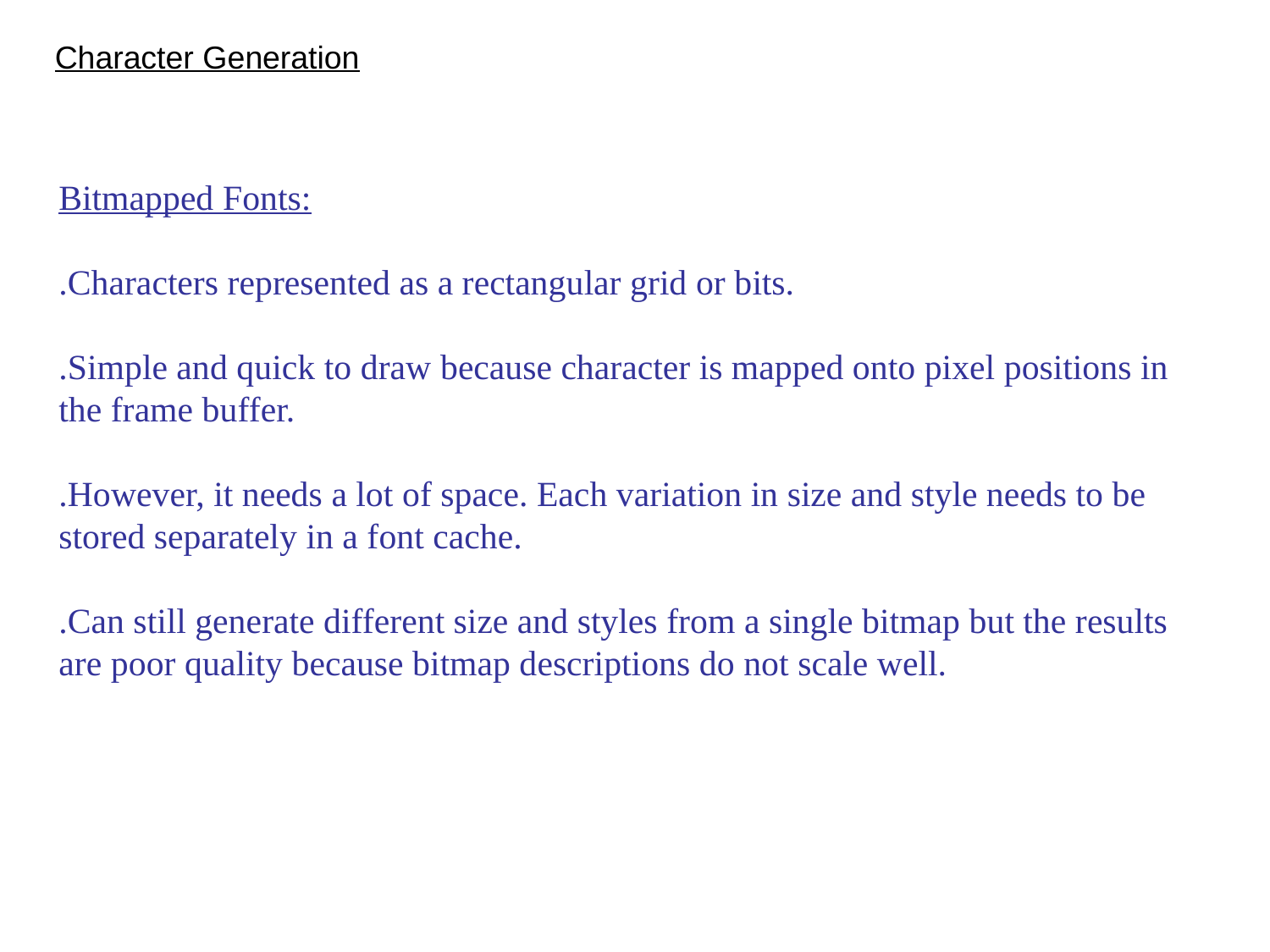

Character Generation

Bitmapped Fonts:

.Characters represented as a rectangular grid or bits.

.Simple and quick to draw because character is mapped onto pixel positions in the frame buffer.

.However, it needs a lot of space. Each variation in size and style needs to be stored separately in a font cache.

.Can still generate different size and styles from a single bitmap but the results are poor quality because bitmap descriptions do not scale well.